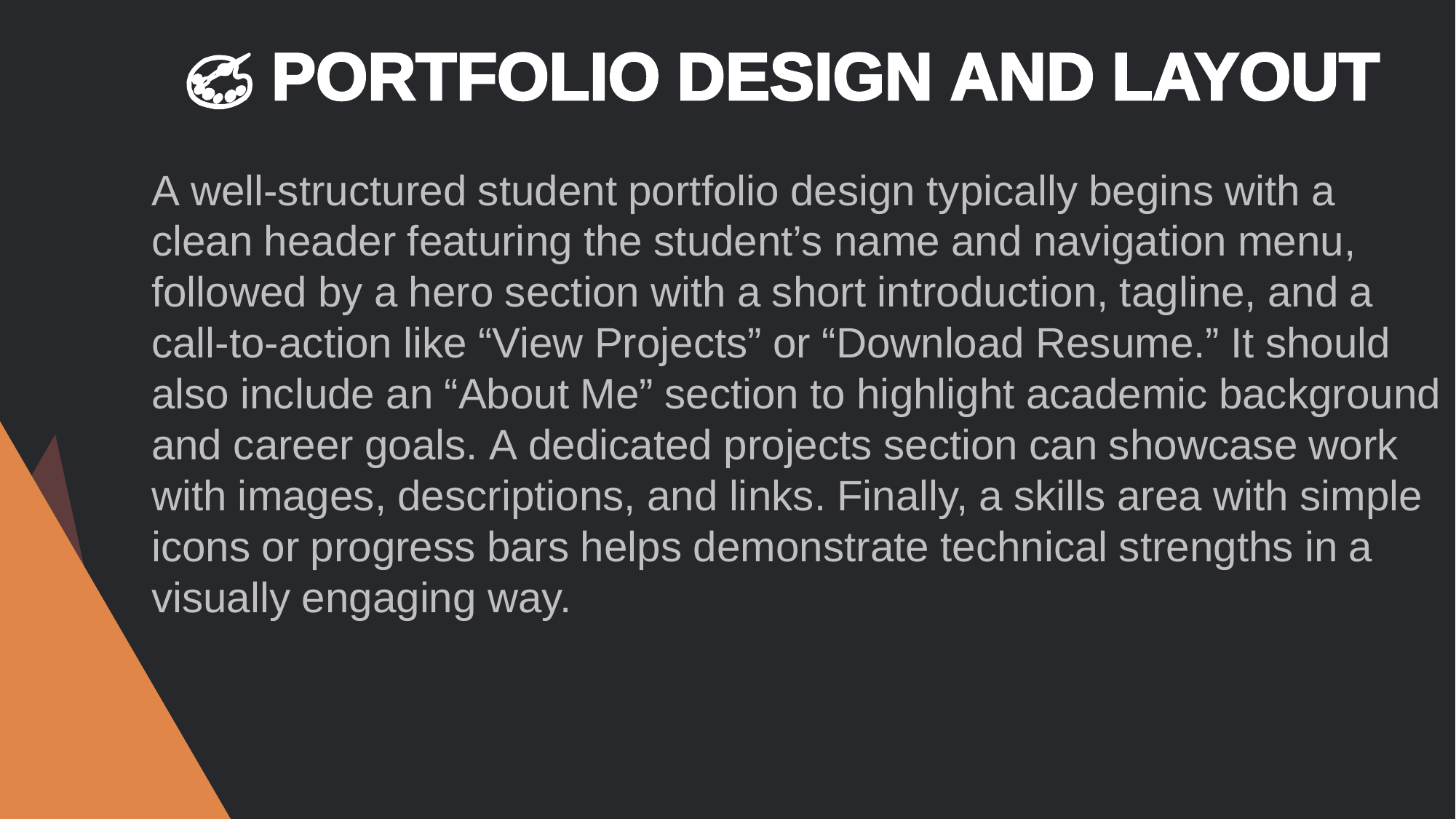

🎨 PORTFOLIO DESIGN AND LAYOUT
A well-structured student portfolio design typically begins with a clean header featuring the student’s name and navigation menu, followed by a hero section with a short introduction, tagline, and a call-to-action like “View Projects” or “Download Resume.” It should also include an “About Me” section to highlight academic background and career goals. A dedicated projects section can showcase work with images, descriptions, and links. Finally, a skills area with simple icons or progress bars helps demonstrate technical strengths in a visually engaging way.